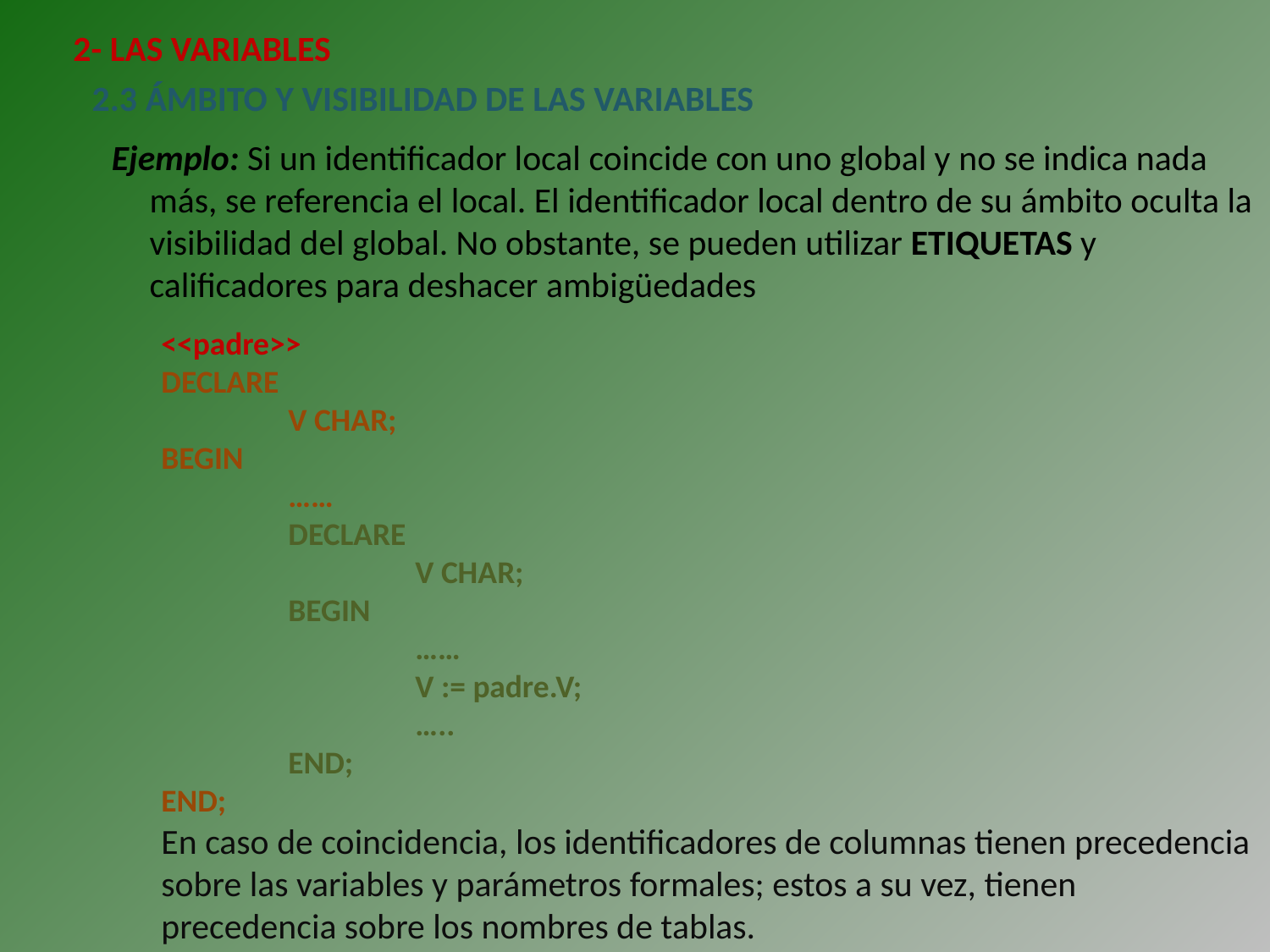

2- LAS VARIABLES
2.3 ÁMBITO Y VISIBILIDAD DE LAS VARIABLES
Ejemplo: Si un identificador local coincide con uno global y no se indica nada más, se referencia el local. El identificador local dentro de su ámbito oculta la visibilidad del global. No obstante, se pueden utilizar ETIQUETAS y calificadores para deshacer ambigüedades
<<padre>>
DECLARE
	V CHAR;
BEGIN
	……
	DECLARE
		V CHAR;
	BEGIN
		……
		V := padre.V;
		…..
	END;
END;
En caso de coincidencia, los identificadores de columnas tienen precedencia sobre las variables y parámetros formales; estos a su vez, tienen precedencia sobre los nombres de tablas.